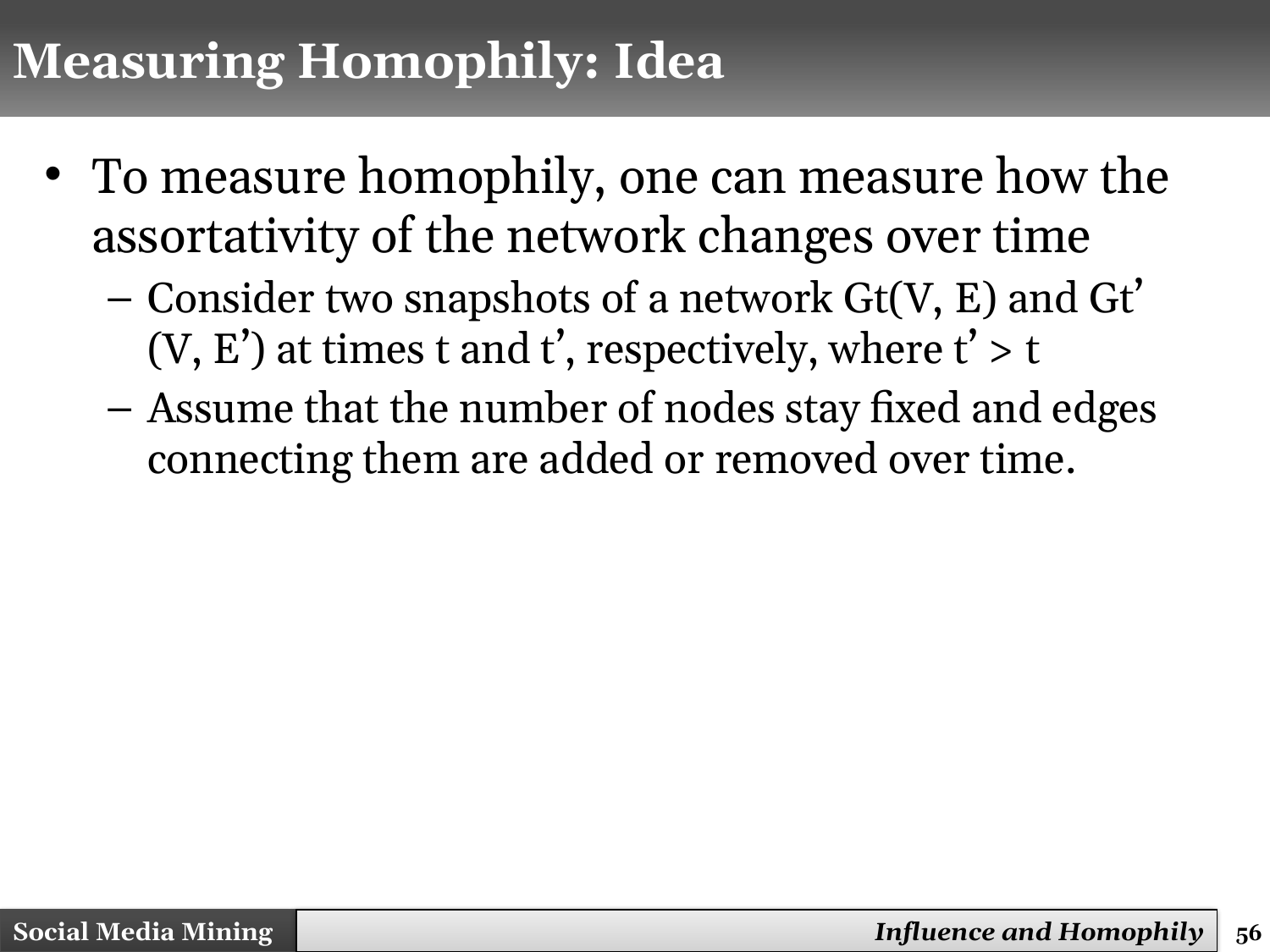

# Measuring Homophily: Idea
To measure homophily, one can measure how the assortativity of the network changes over time
Consider two snapshots of a network Gt(V, E) and Gt’ (V, E’) at times t and t’, respectively, where t’ > t
Assume that the number of nodes stay fixed and edges connecting them are added or removed over time.